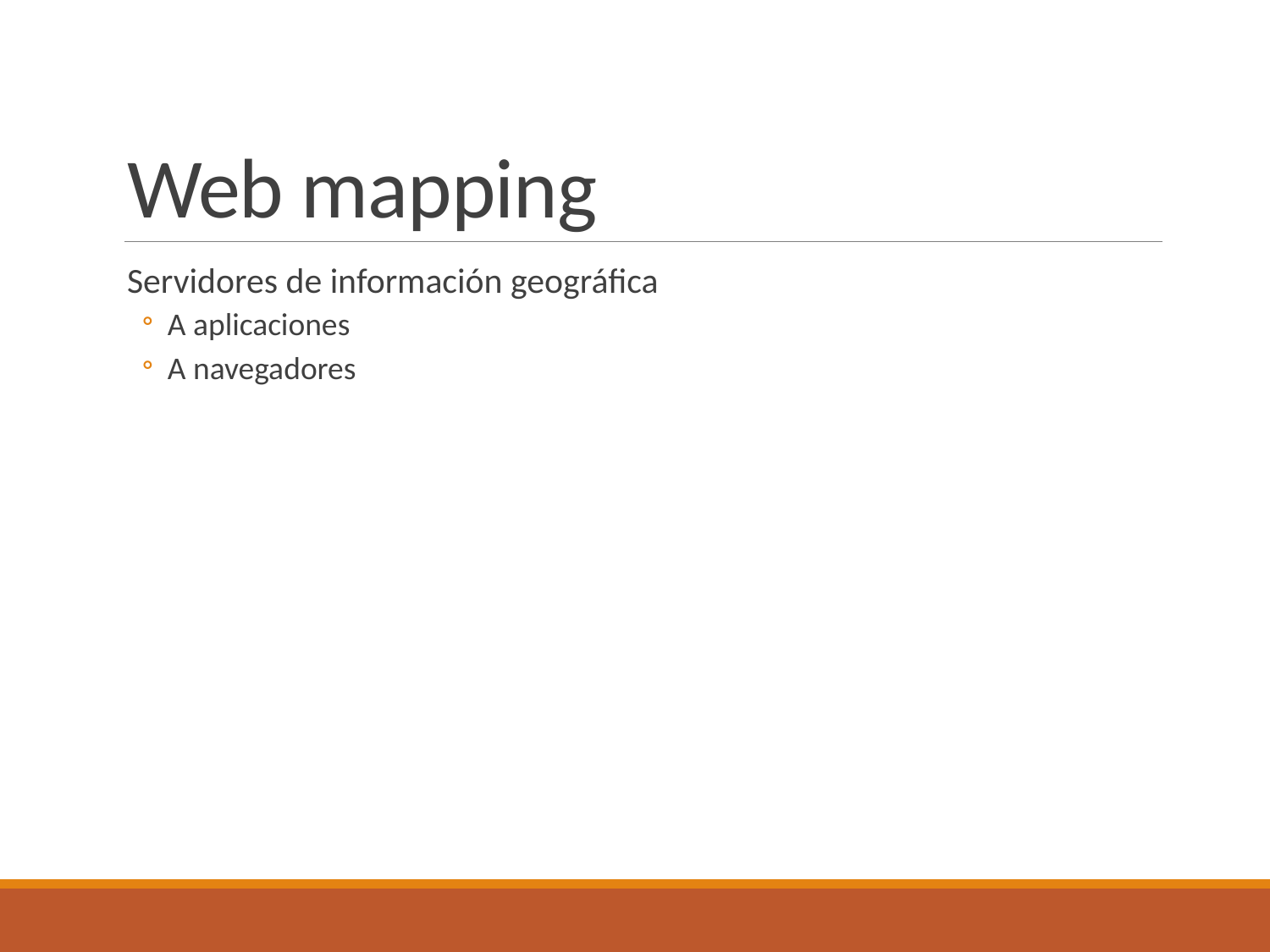

# Web mapping
Servidores de información geográfica
A aplicaciones
A navegadores